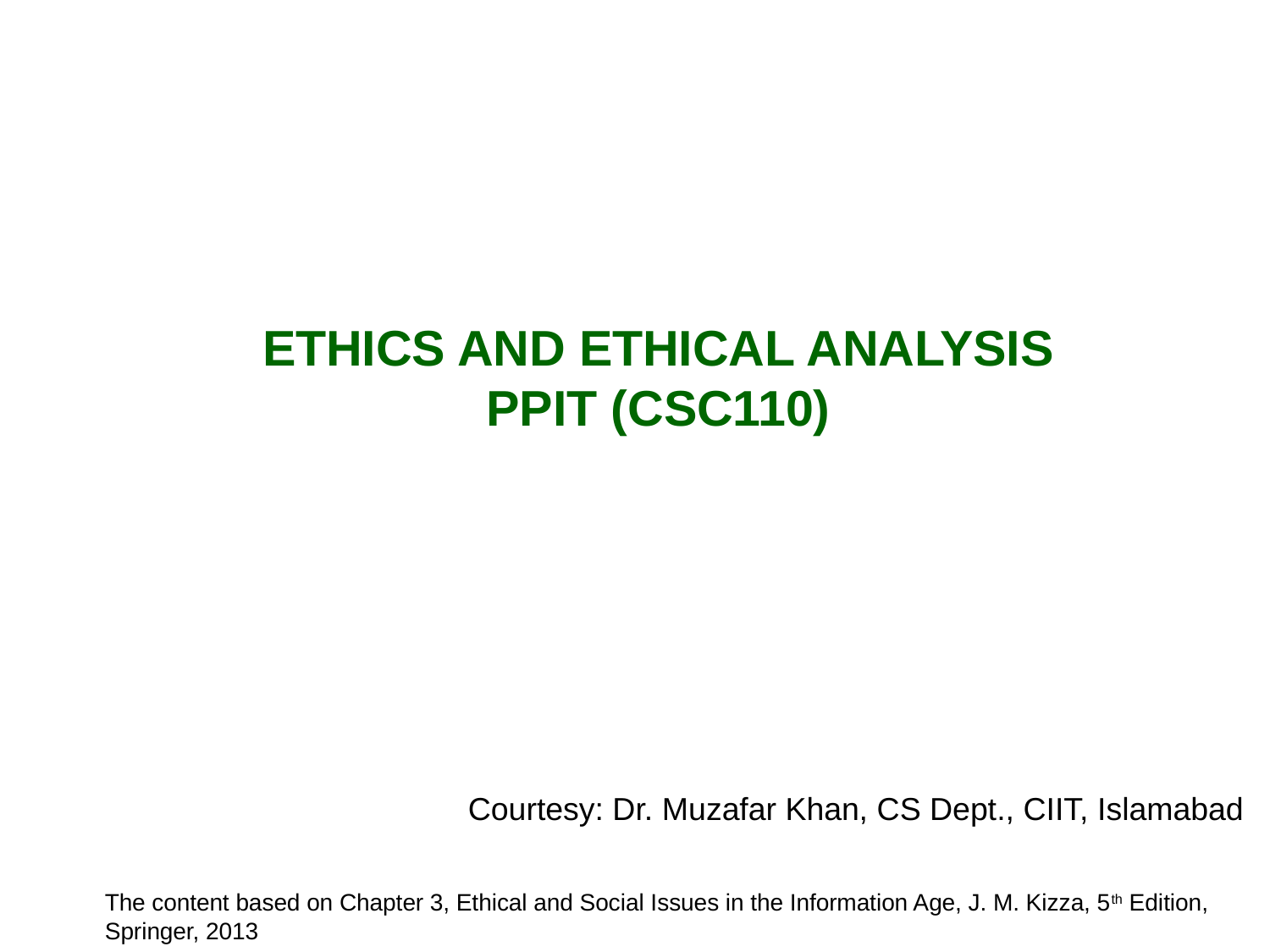

# Ethics and ethical analysis PPIT (CSC110)
Courtesy: Dr. Muzafar Khan, CS Dept., CIIT, Islamabad
The content based on Chapter 3, Ethical and Social Issues in the Information Age, J. M. Kizza, 5th Edition, Springer, 2013